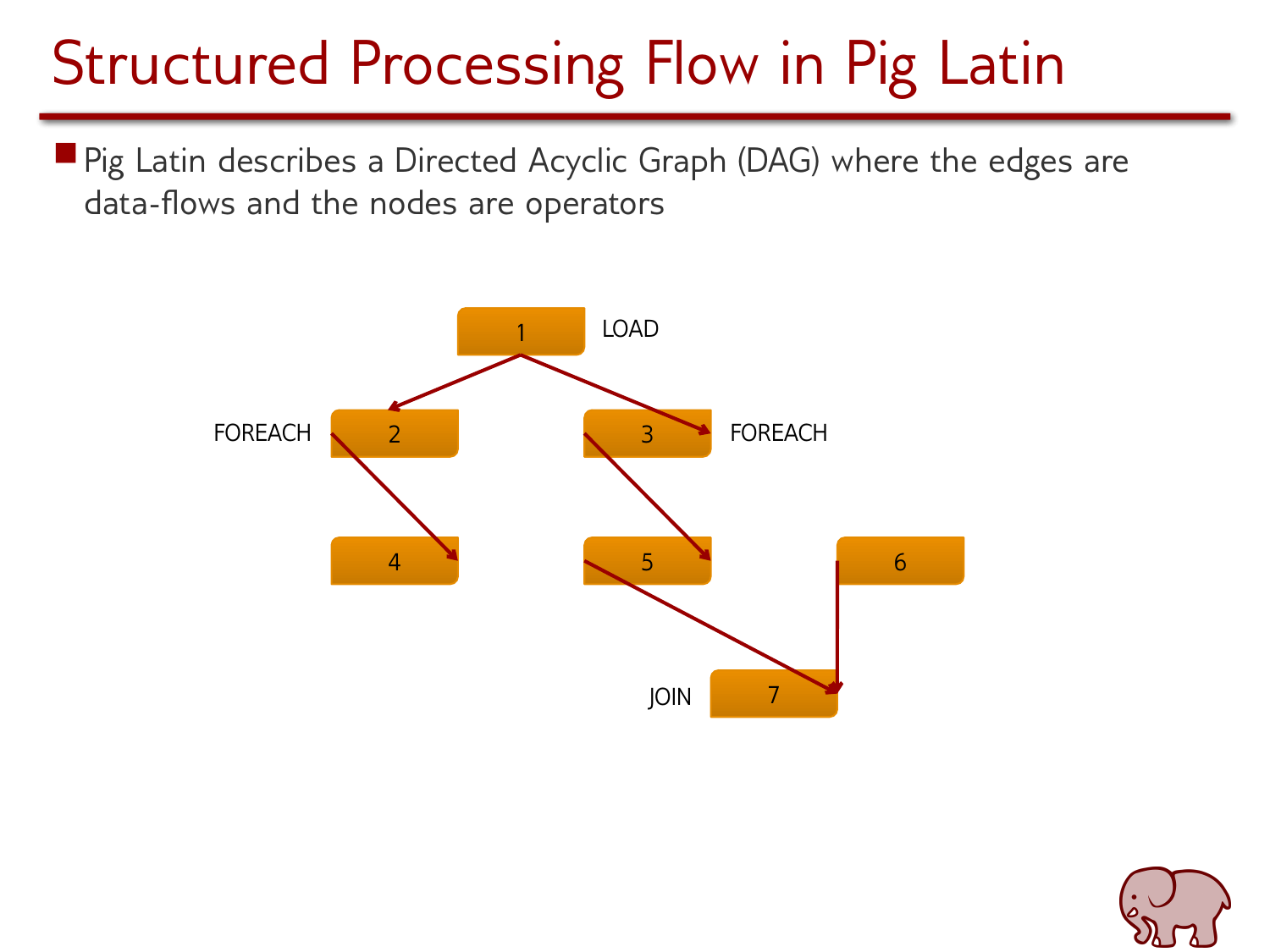

# Structured Processing Flow in Pig Latin
Pig Latin describes a Directed Acyclic Graph (DAG) where the edges are data-flows and the nodes are operators
LOAD
1
FOREACH
2
3
FOREACH
4
5
6
7
JOIN